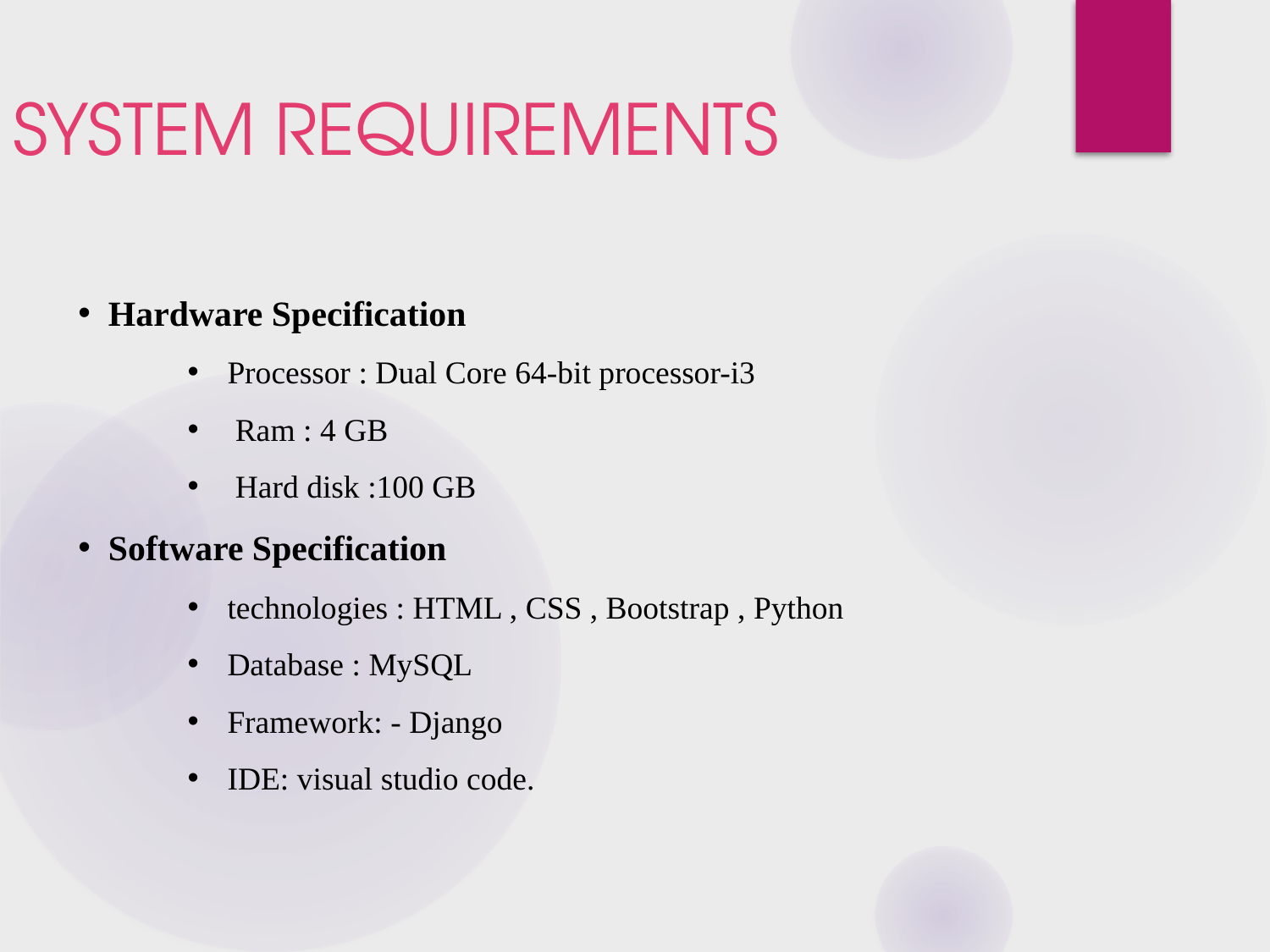

# SYSTEM REQUIREMENTS
Hardware Specification
Processor : Dual Core 64-bit processor-i3
 Ram : 4 GB
 Hard disk :100 GB
Software Specification
technologies : HTML , CSS , Bootstrap , Python
Database : MySQL
Framework: - Django
IDE: visual studio code.